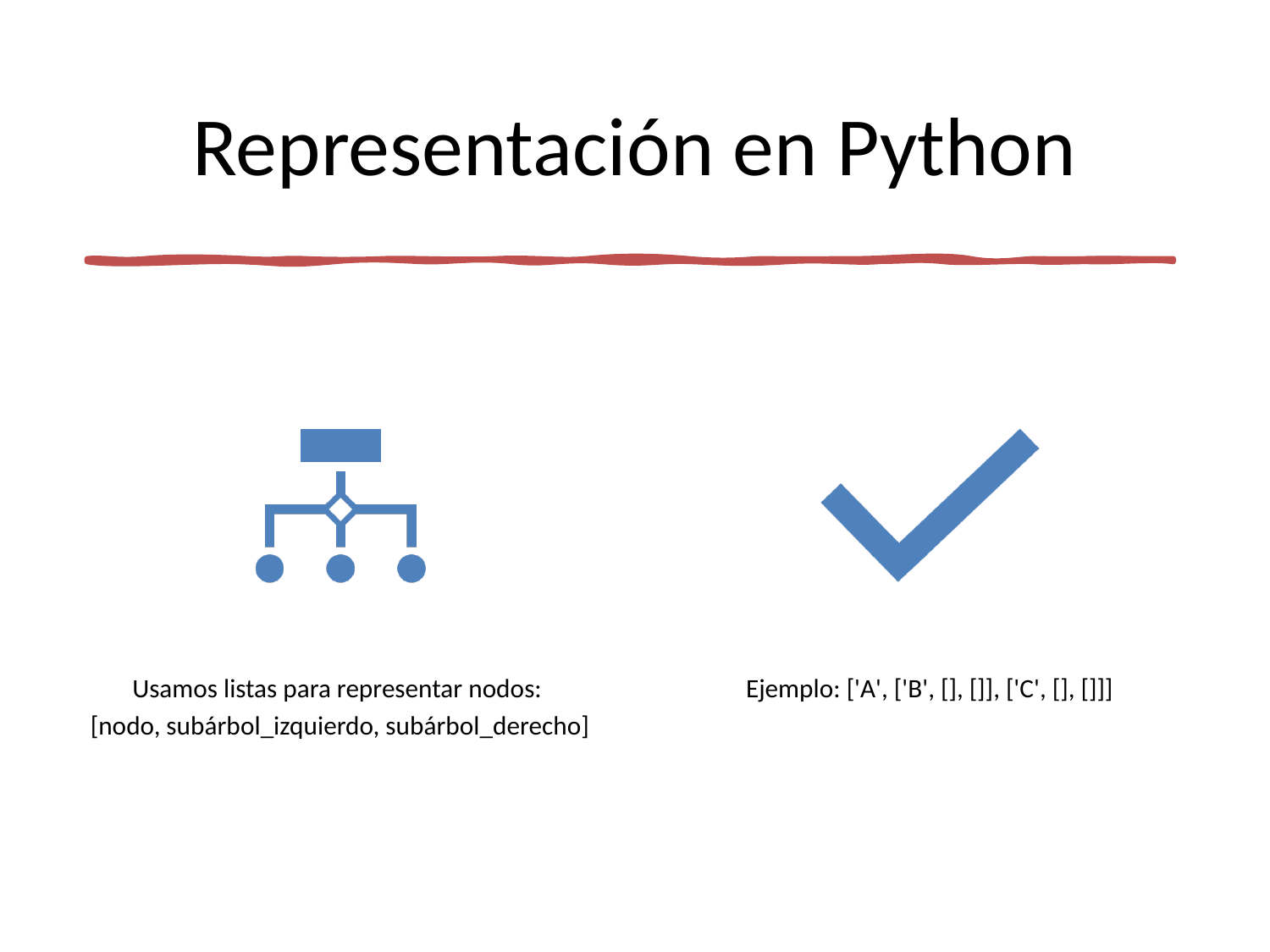

# Representación en Python

Usamos listas para representar nodos:
[nodo, subárbol_izquierdo, subárbol_derecho]
Ejemplo: ['A', ['B', [], []], ['C', [], []]]